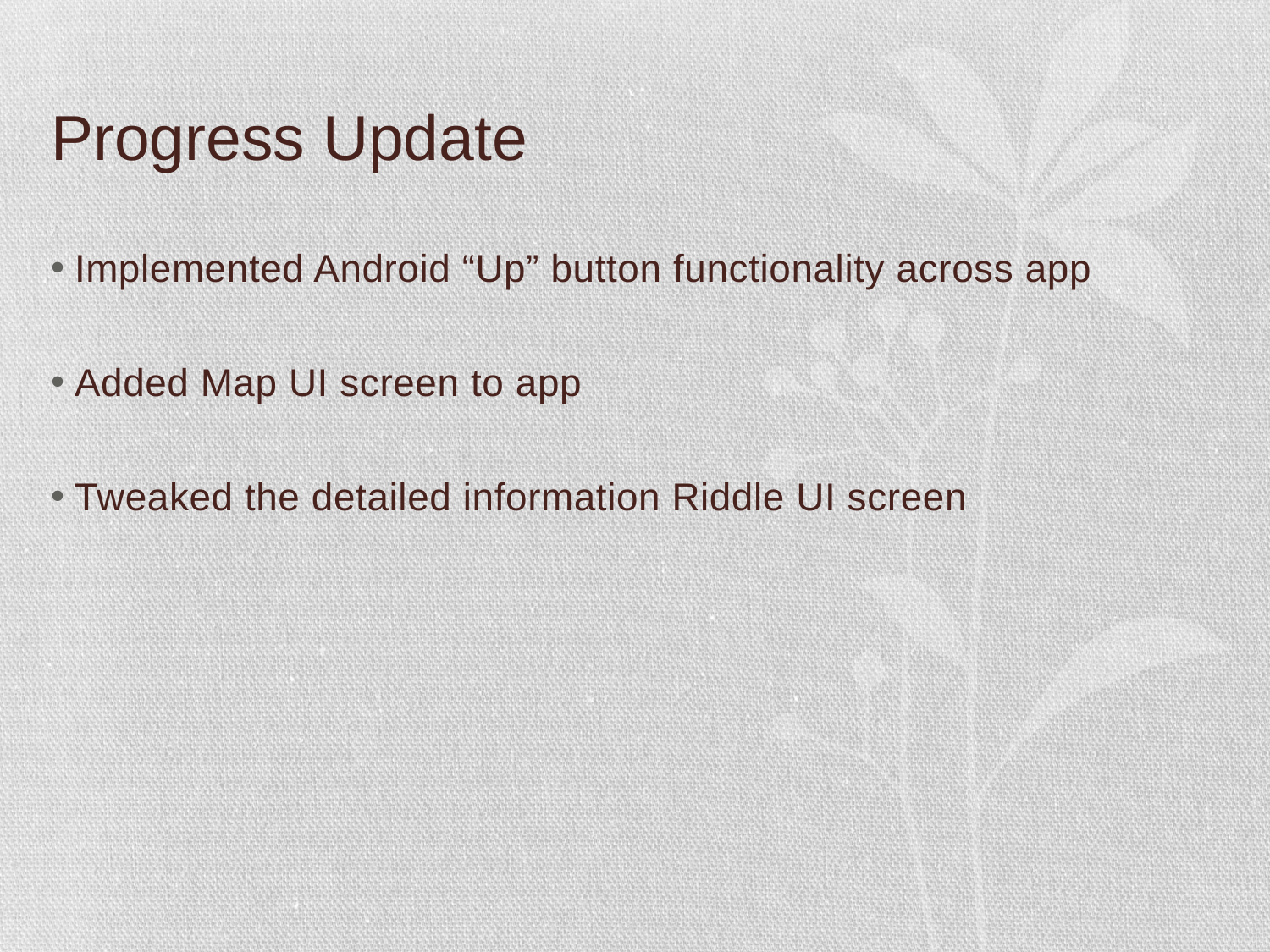

# Progress Update

Implemented Android “Up” button functionality across app

Added Map UI screen to app

Tweaked the detailed information Riddle UI screen